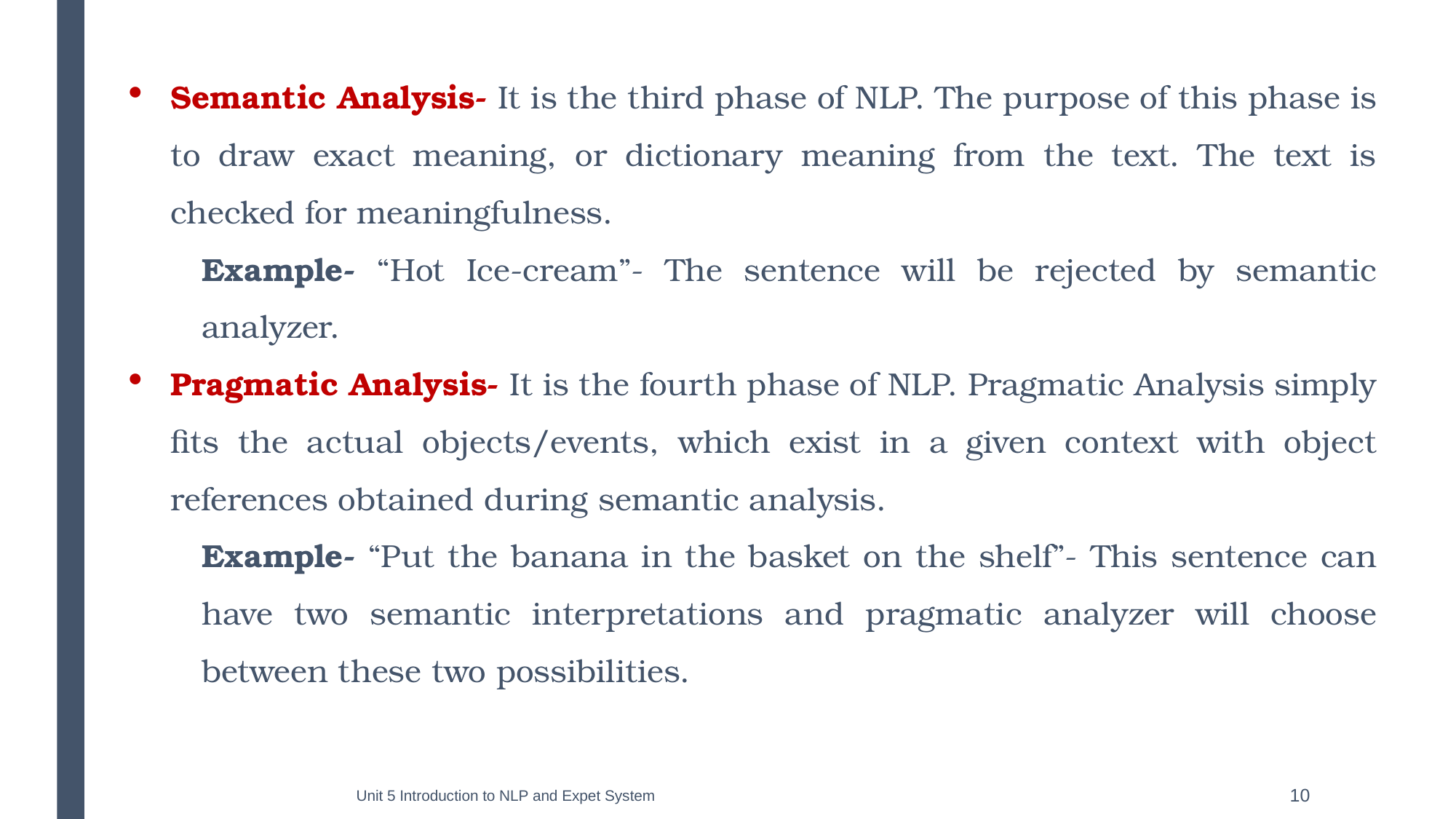

Semantic Analysis- It is the third phase of NLP. The purpose of this phase is to draw exact meaning, or dictionary meaning from the text. The text is checked for meaningfulness.
Example- “Hot Ice-cream”- The sentence will be rejected by semantic analyzer.
Pragmatic Analysis- It is the fourth phase of NLP. Pragmatic Analysis simply fits the actual objects/events, which exist in a given context with object references obtained during semantic analysis.
Example- “Put the banana in the basket on the shelf”- This sentence can have two semantic interpretations and pragmatic analyzer will choose between these two possibilities.

Unit 5 Introduction to NLP and Expet System
10